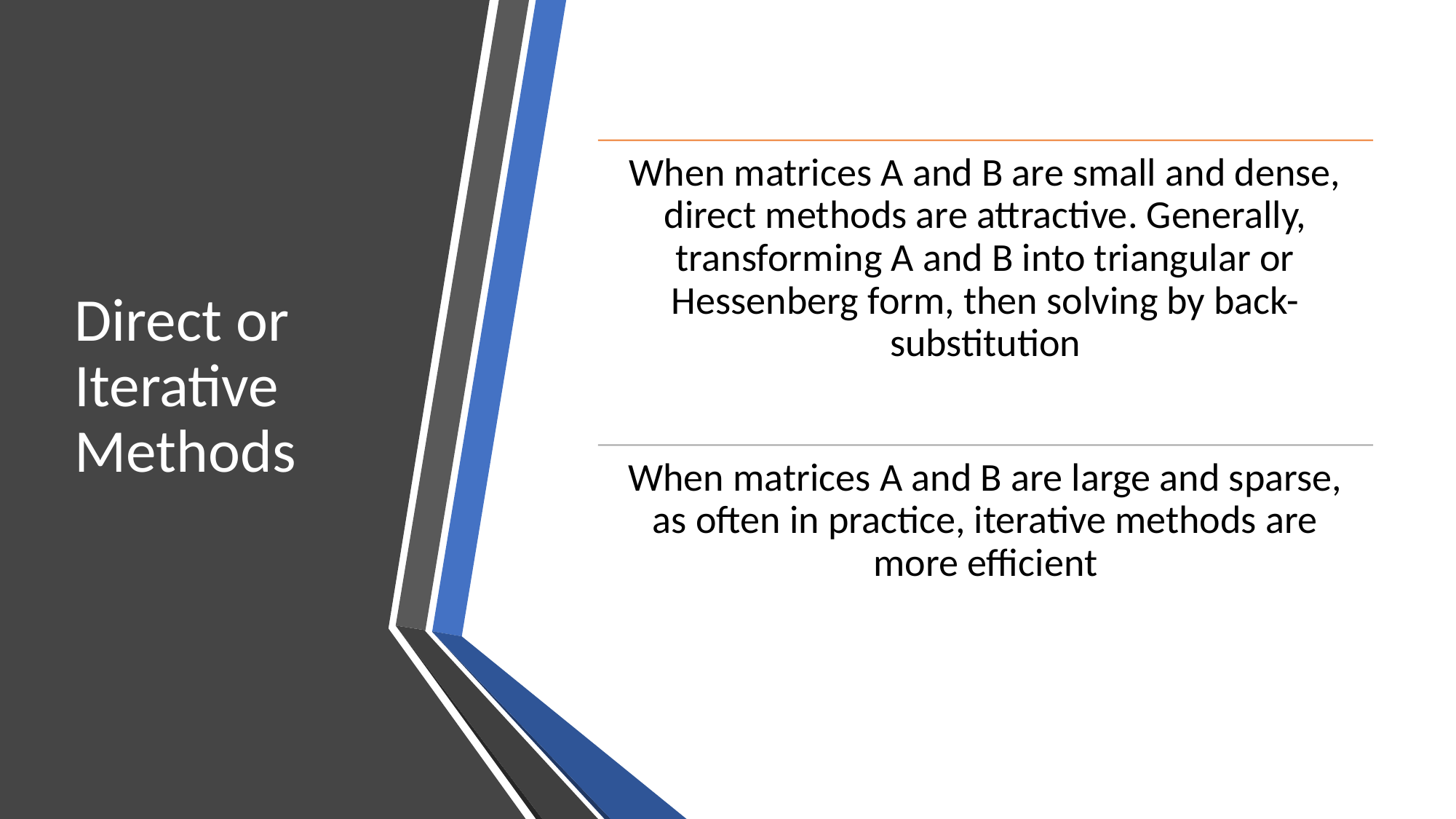

# Direct or Iterative Methods
When matrices A and B are small and dense, direct methods are attractive. Generally, transforming A and B into triangular or Hessenberg form, then solving by back-substitution
When matrices A and B are large and sparse, as often in practice, iterative methods are more efficient